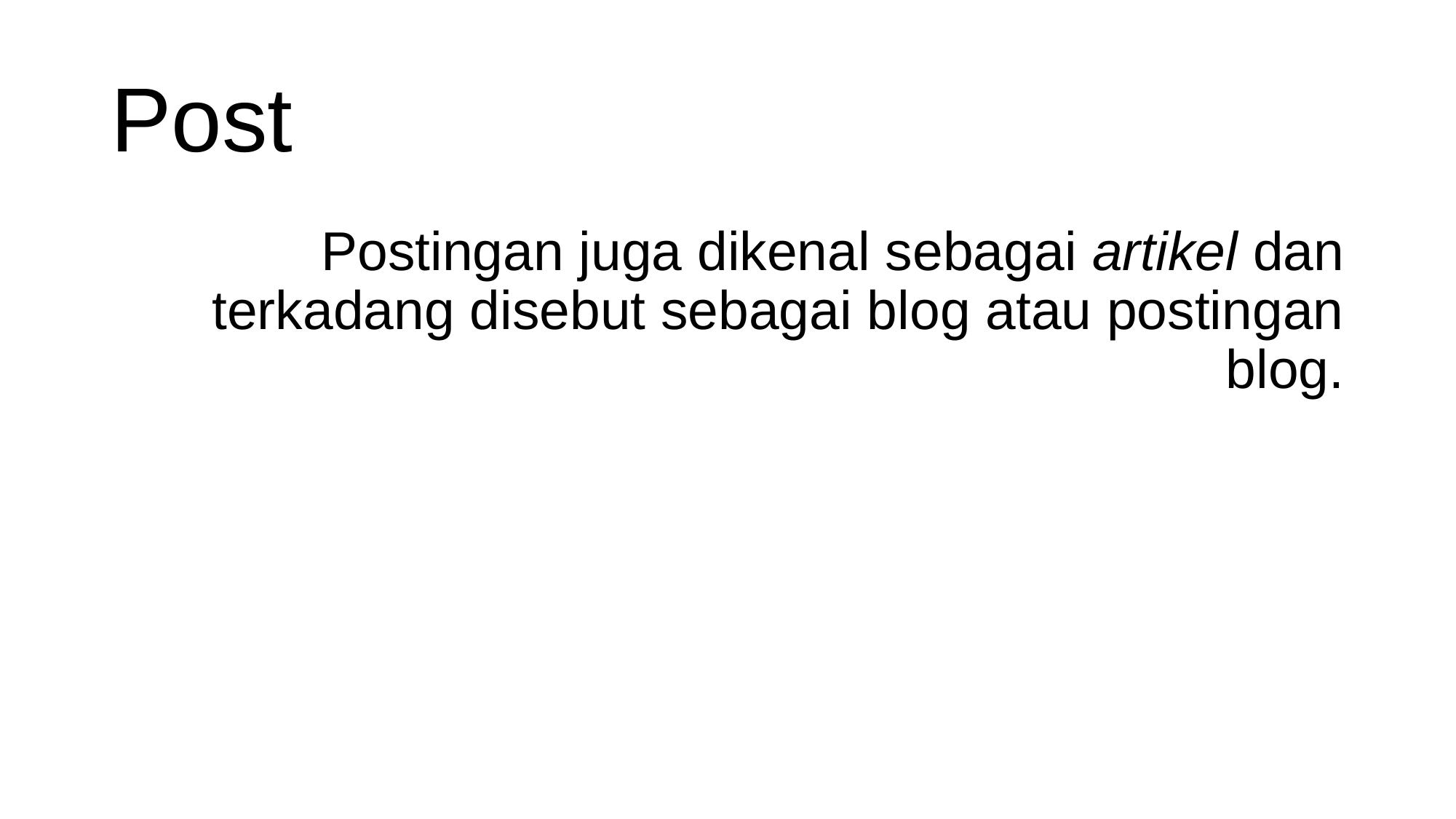

# Post
Postingan juga dikenal sebagai artikel dan terkadang disebut sebagai blog atau postingan blog.